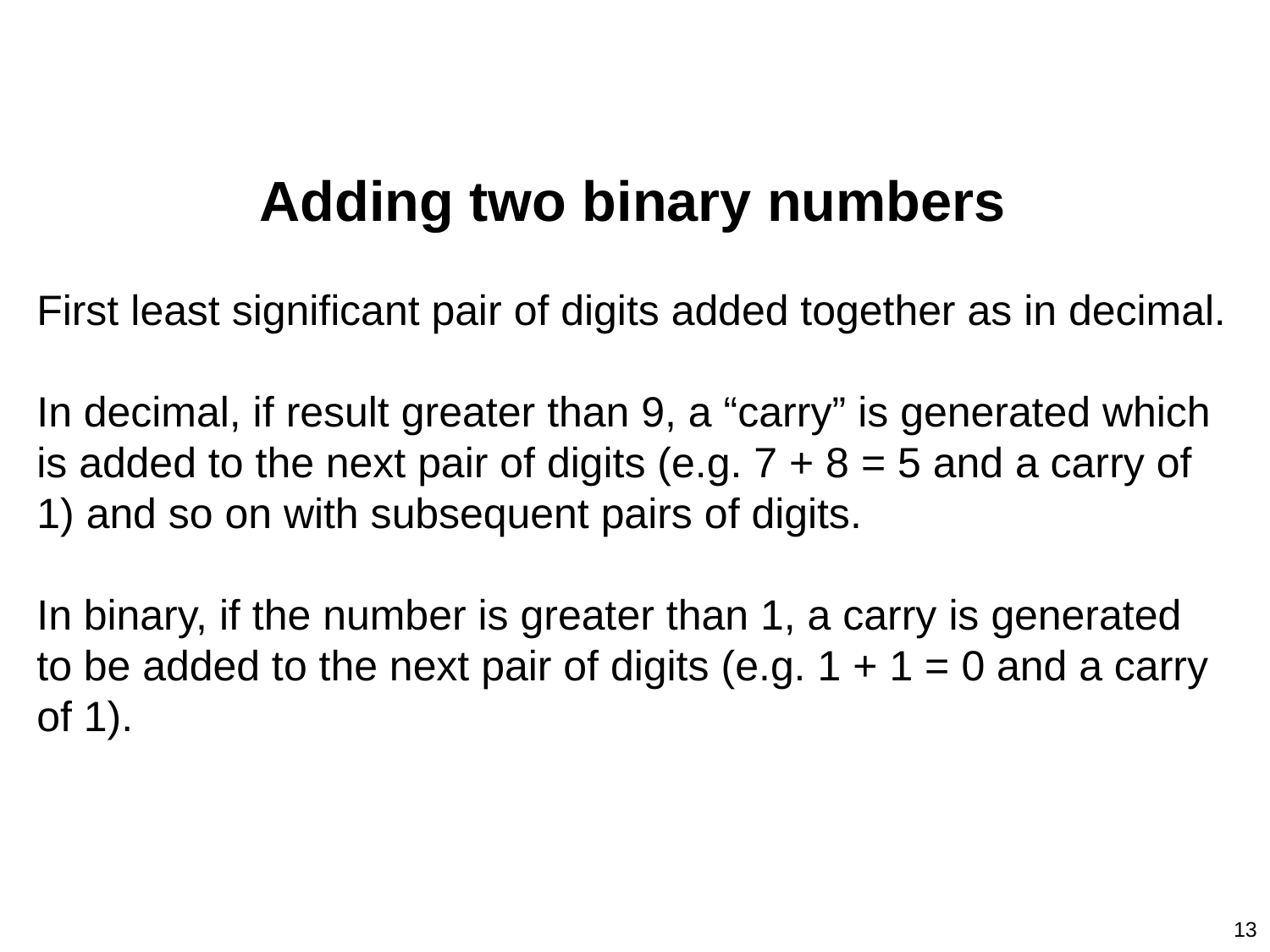

Adding two binary numbers

First least significant pair of digits added together as in decimal.

In decimal, if result greater than 9, a “carry” is generated which is added to the next pair of digits (e.g. 7 + 8 = 5 and a carry of 1) and so on with subsequent pairs of digits.

In binary, if the number is greater than 1, a carry is generated to be added to the next pair of digits (e.g. 1 + 1 = 0 and a carry of 1).
13